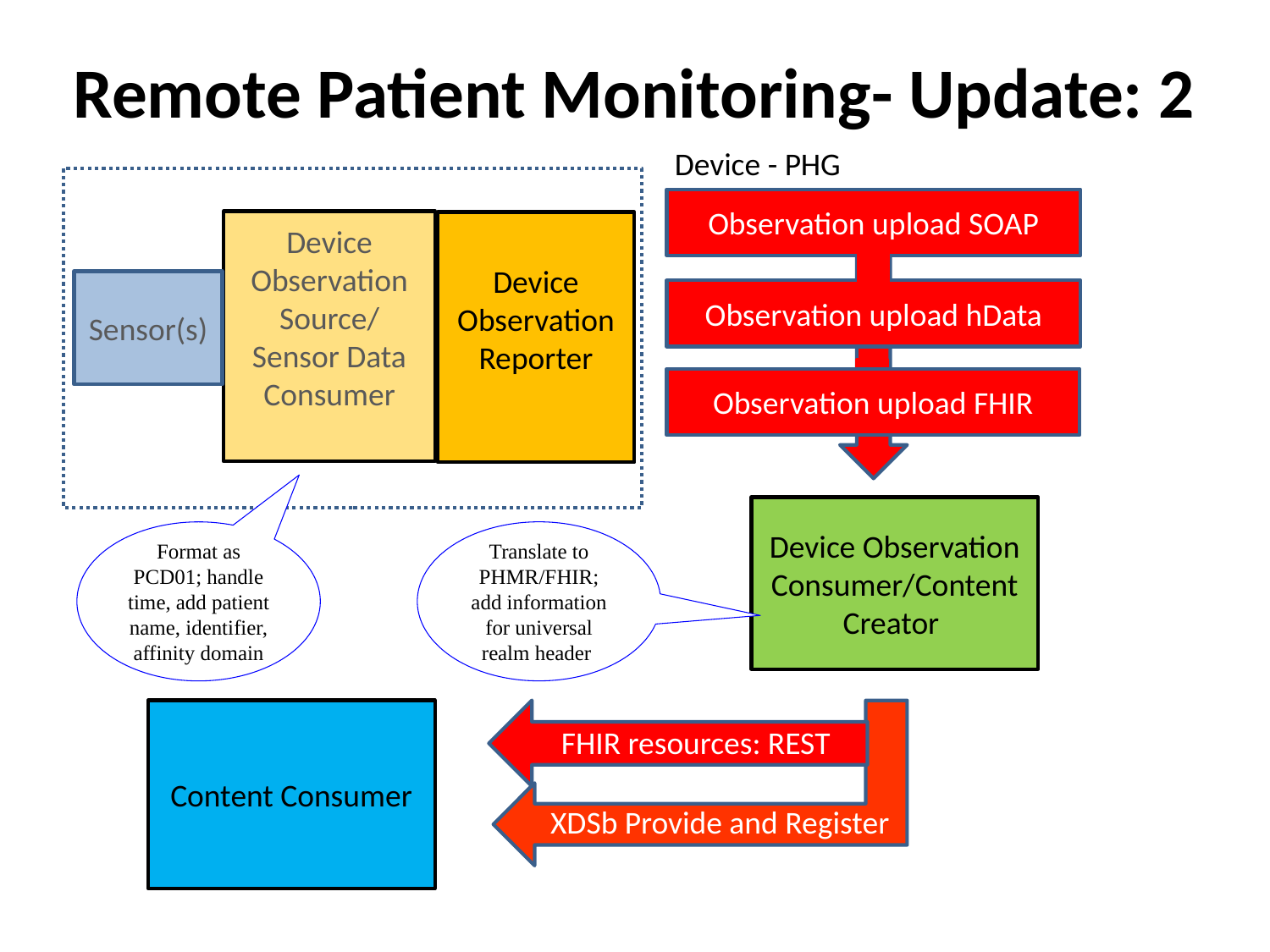

Remote Patient Monitoring- Update: 2
Device - PHG

Observation upload SOAP

Observation upload hData

Observation upload FHIR
Device Observation Source/
Sensor Data Consumer

Device Observation Reporter

Sensor(s)
Device Observation Consumer/Content Creator
Format as PCD01; handle time, add patient name, identifier, affinity domain
Translate to PHMR/FHIR; add information for universal realm header

Content Consumer

FHIR resources: REST
XDSb Provide and Register